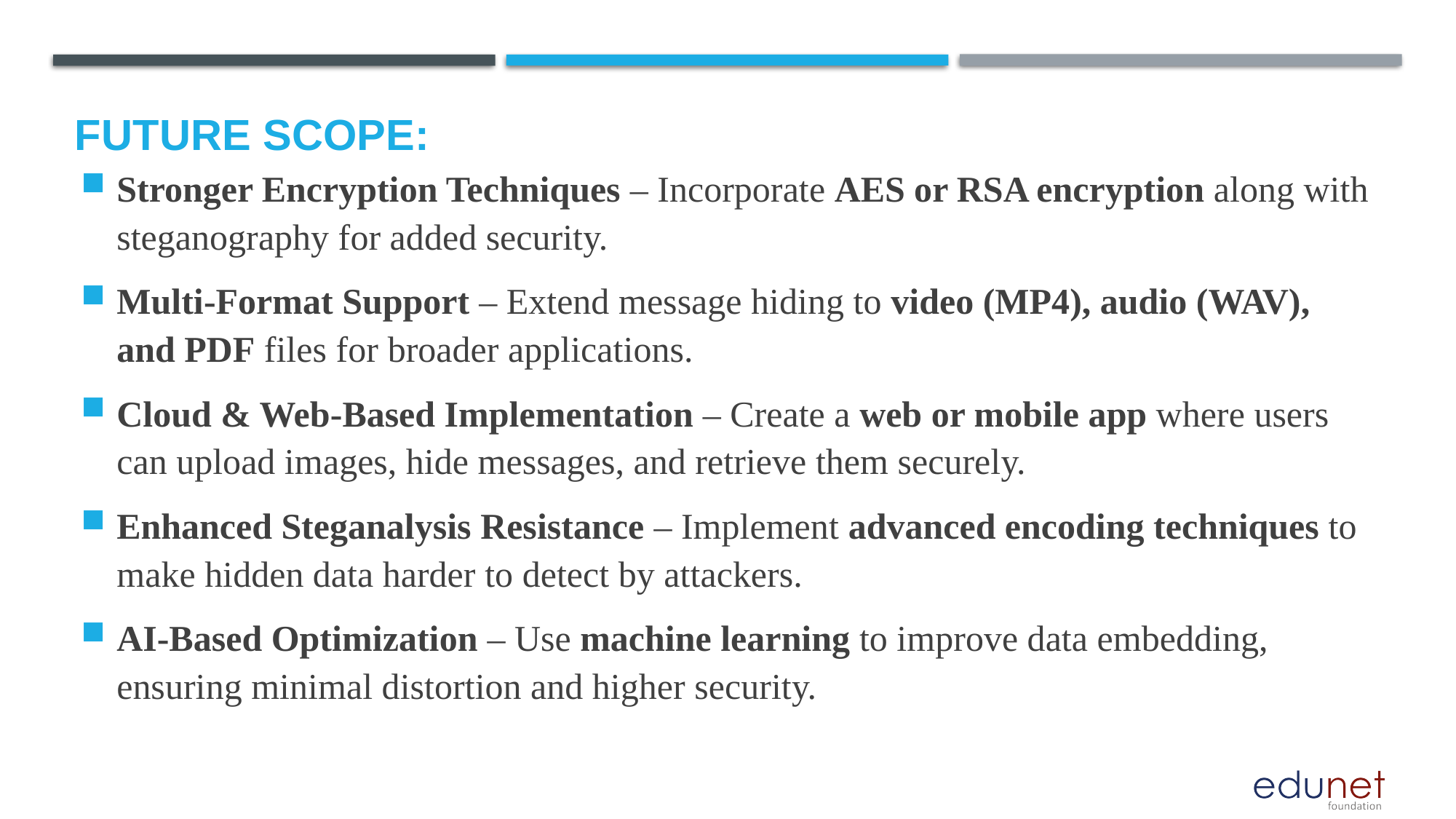

Future scope:
Stronger Encryption Techniques – Incorporate AES or RSA encryption along with steganography for added security.
Multi-Format Support – Extend message hiding to video (MP4), audio (WAV), and PDF files for broader applications.
Cloud & Web-Based Implementation – Create a web or mobile app where users can upload images, hide messages, and retrieve them securely.
Enhanced Steganalysis Resistance – Implement advanced encoding techniques to make hidden data harder to detect by attackers.
AI-Based Optimization – Use machine learning to improve data embedding, ensuring minimal distortion and higher security.